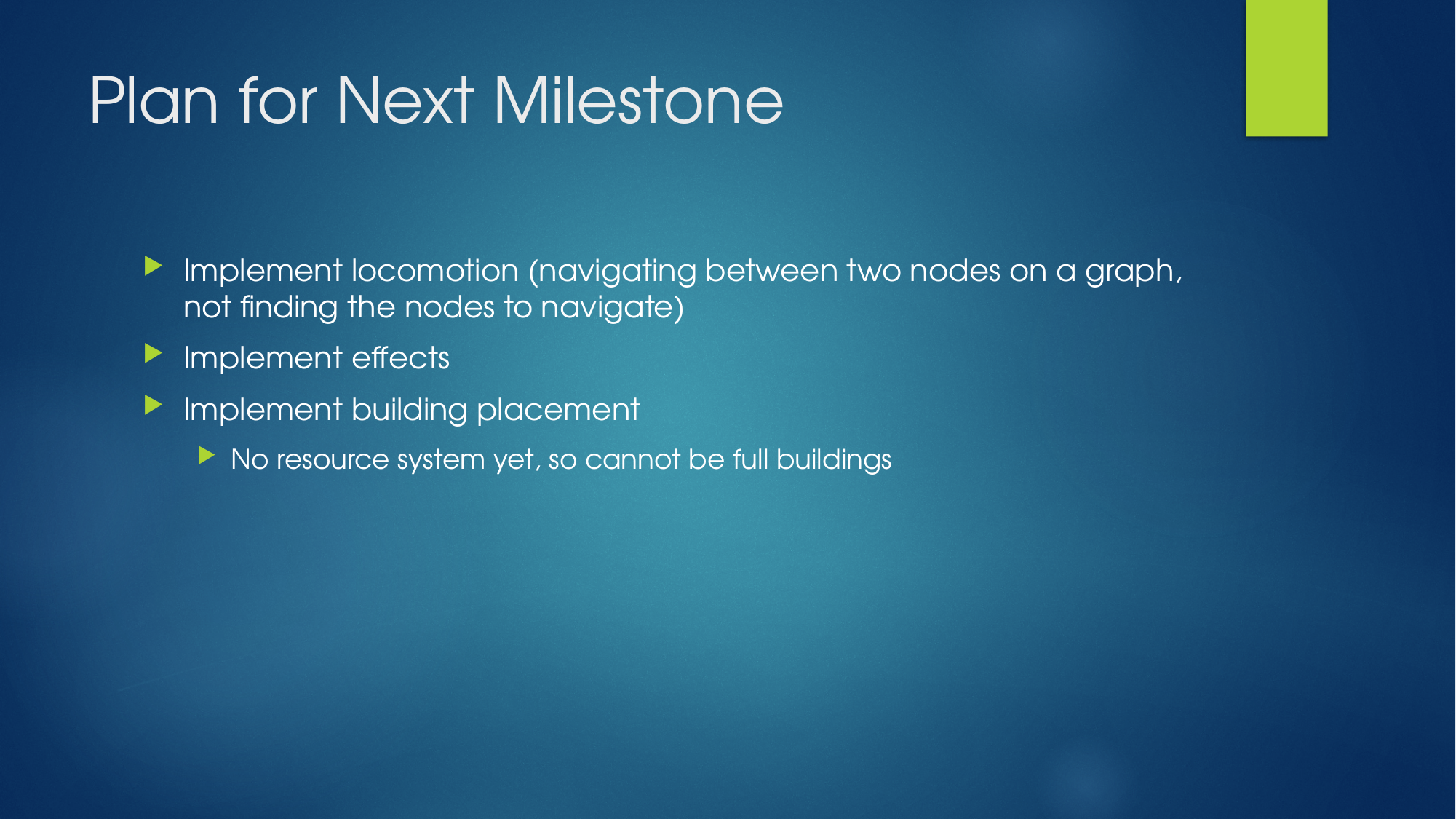

# Plan for Next Milestone
Implement locomotion (navigating between two nodes on a graph, not finding the nodes to navigate)
Implement effects
Implement building placement
No resource system yet, so cannot be full buildings